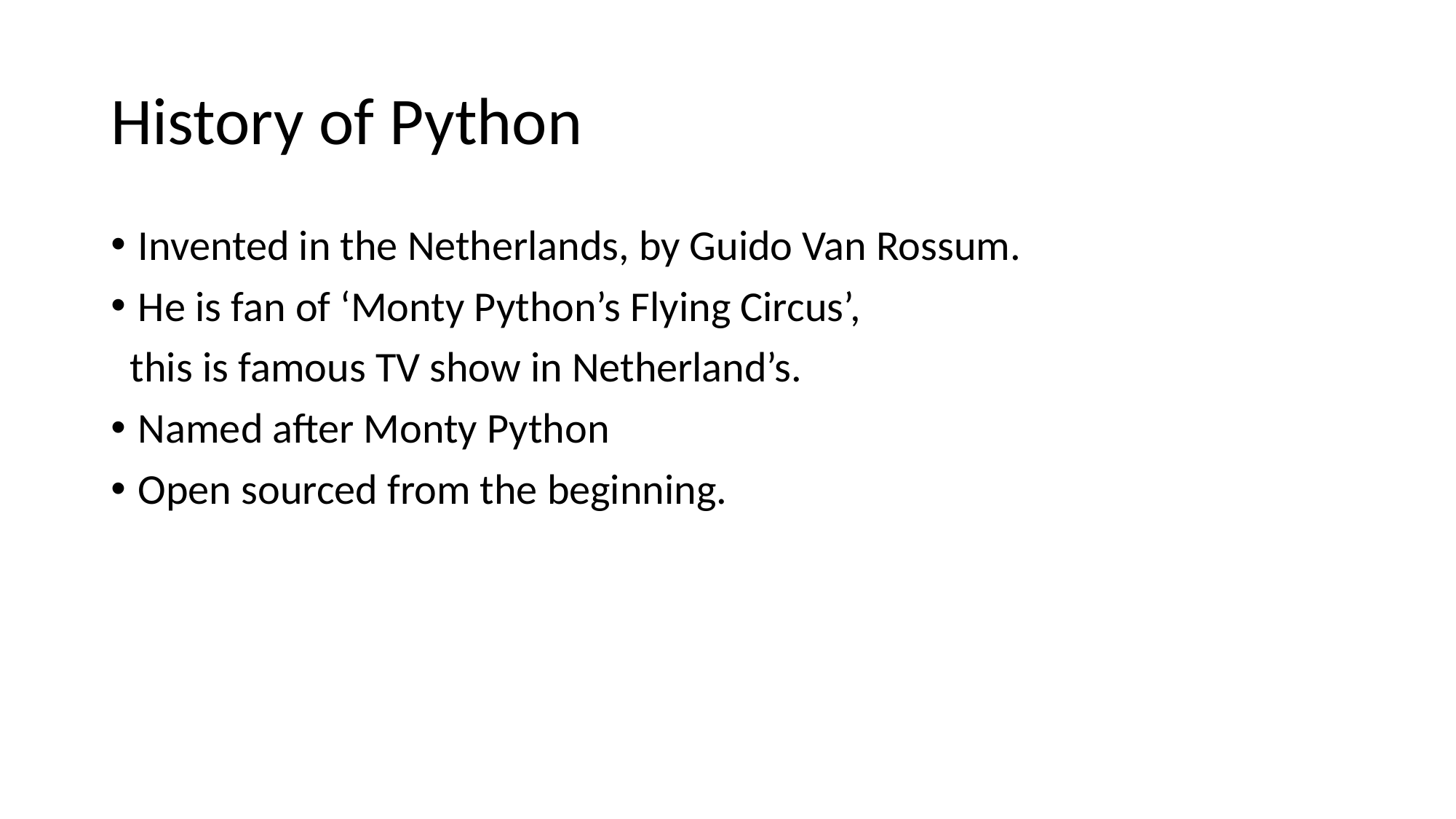

# History of Python
Invented in the Netherlands, by Guido Van Rossum.
He is fan of ‘Monty Python’s Flying Circus’,
  this is famous TV show in Netherland’s.
Named after Monty Python
Open sourced from the beginning.